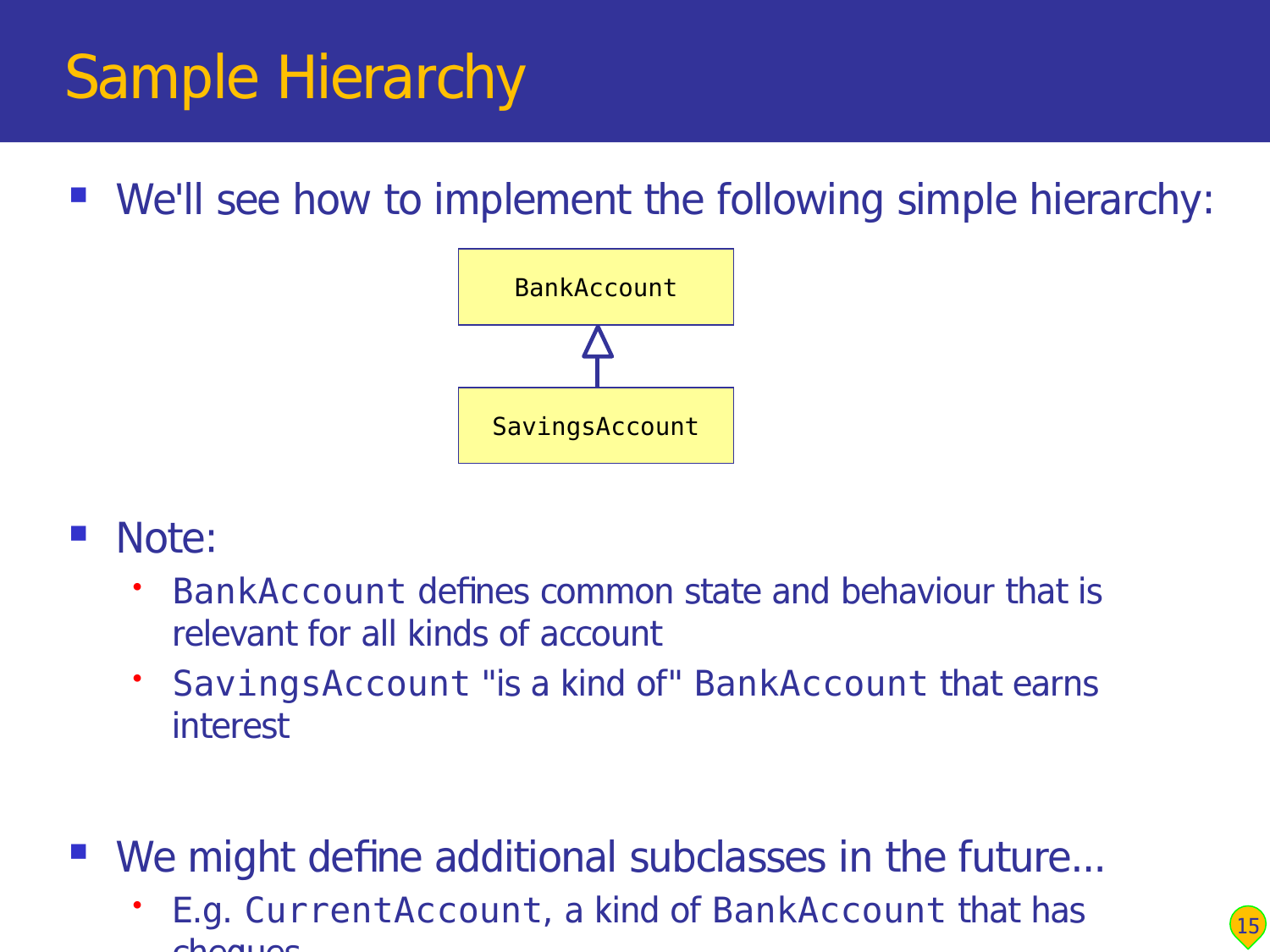

# Sample Hierarchy
We'll see how to implement the following simple hierarchy:

Note:
BankAccount defines common state and behaviour that is relevant for all kinds of account
SavingsAccount "is a kind of" BankAccount that earns interest

We might define additional subclasses in the future…
E.g. CurrentAccount, a kind of BankAccount that has cheques

BankAccount

SavingsAccount
15